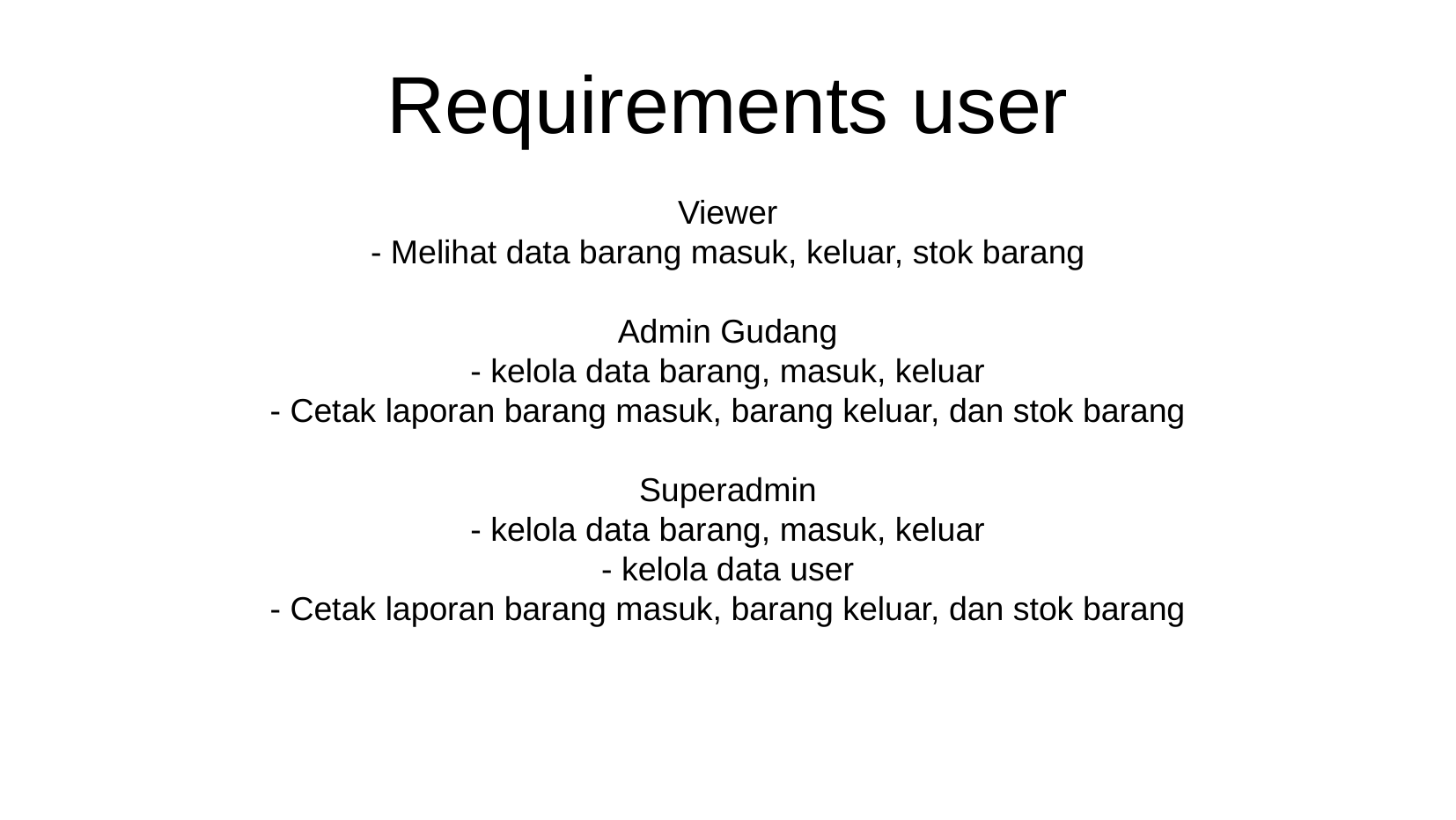

# Requirements user
Viewer
- Melihat data barang masuk, keluar, stok barang

Admin Gudang
- kelola data barang, masuk, keluar
- Cetak laporan barang masuk, barang keluar, dan stok barang

Superadmin
- kelola data barang, masuk, keluar
- kelola data user
- Cetak laporan barang masuk, barang keluar, dan stok barang